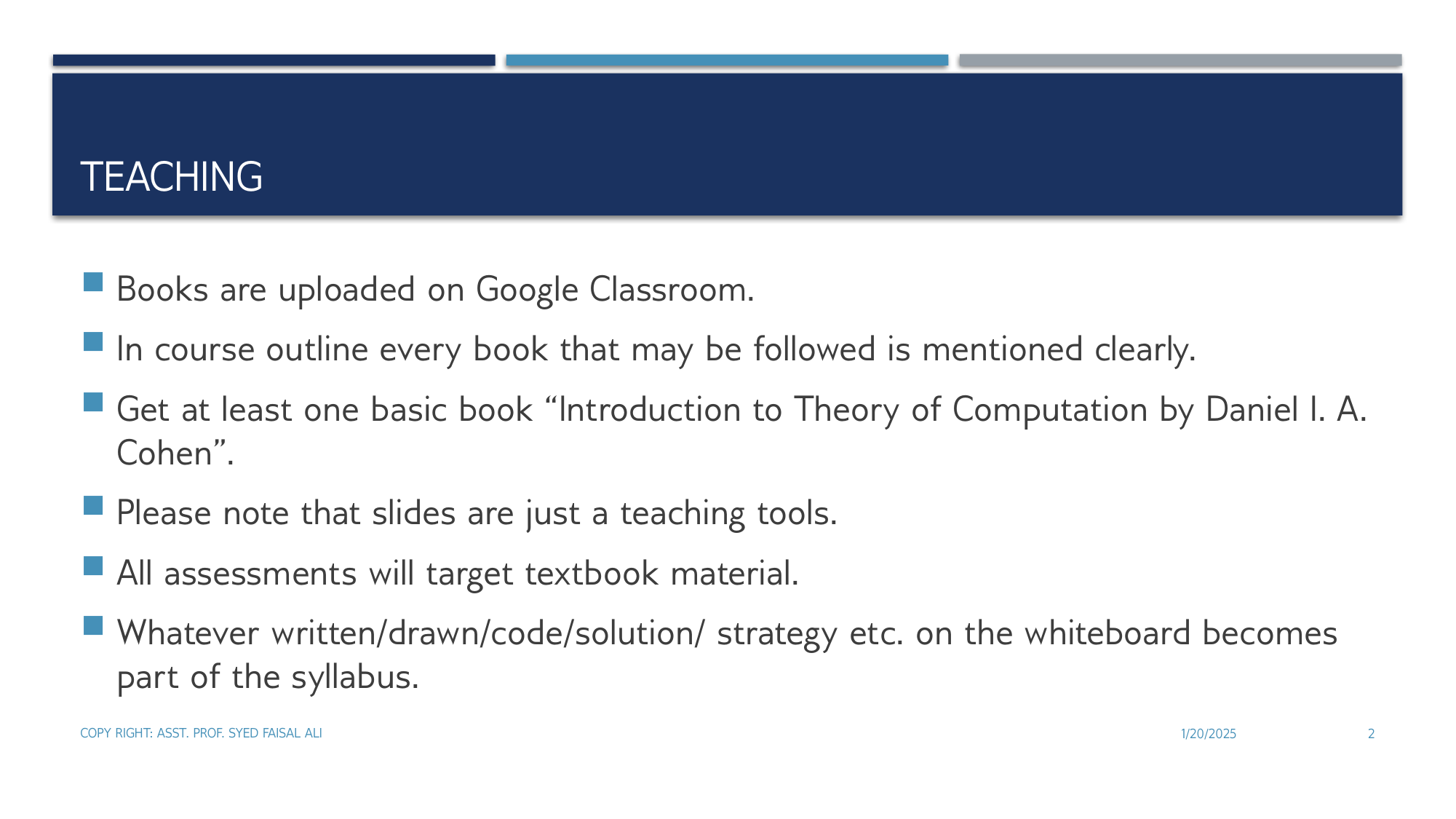

# teaching
Books are uploaded on Google Classroom.
In course outline every book that may be followed is mentioned clearly.
Get at least one basic book “Introduction to Theory of Computation by Daniel I. A. Cohen”.
Please note that slides are just a teaching tools.
All assessments will target textbook material.
Whatever written/drawn/code/solution/ strategy etc. on the whiteboard becomes part of the syllabus.
Copy Right: Asst. Prof. Syed Faisal Ali
1/20/2025
2